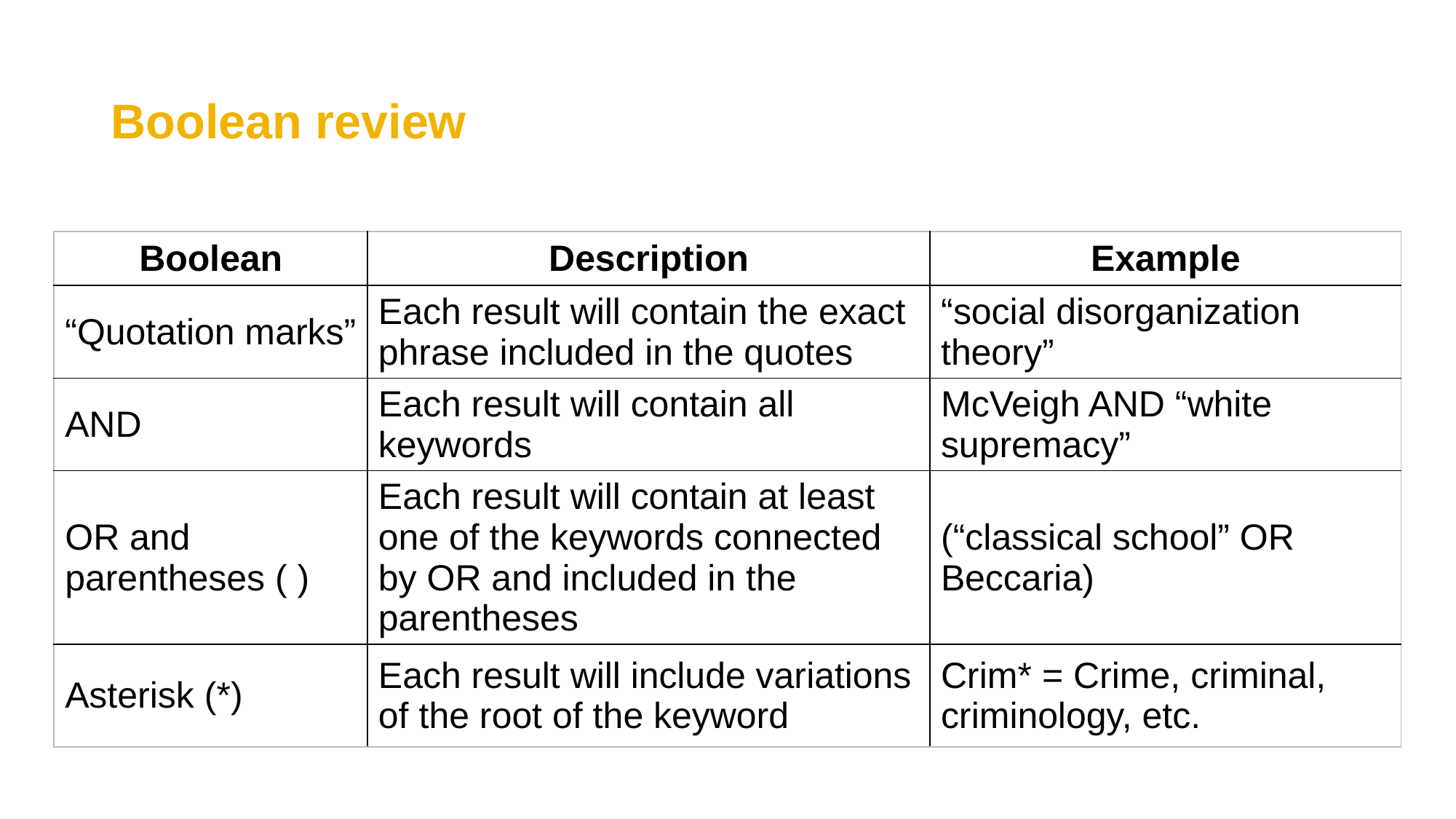

# Boolean review
| Boolean | Description | Example |
| --- | --- | --- |
| “Quotation marks” | Each result will contain the exact phrase included in the quotes | “social disorganization theory” |
| AND | Each result will contain all keywords | McVeigh AND “white supremacy” |
| OR and parentheses ( ) | Each result will contain at least one of the keywords connected by OR and included in the parentheses | (“classical school” OR Beccaria) |
| Asterisk (\*) | Each result will include variations of the root of the keyword | Crim\* = Crime, criminal, criminology, etc. |